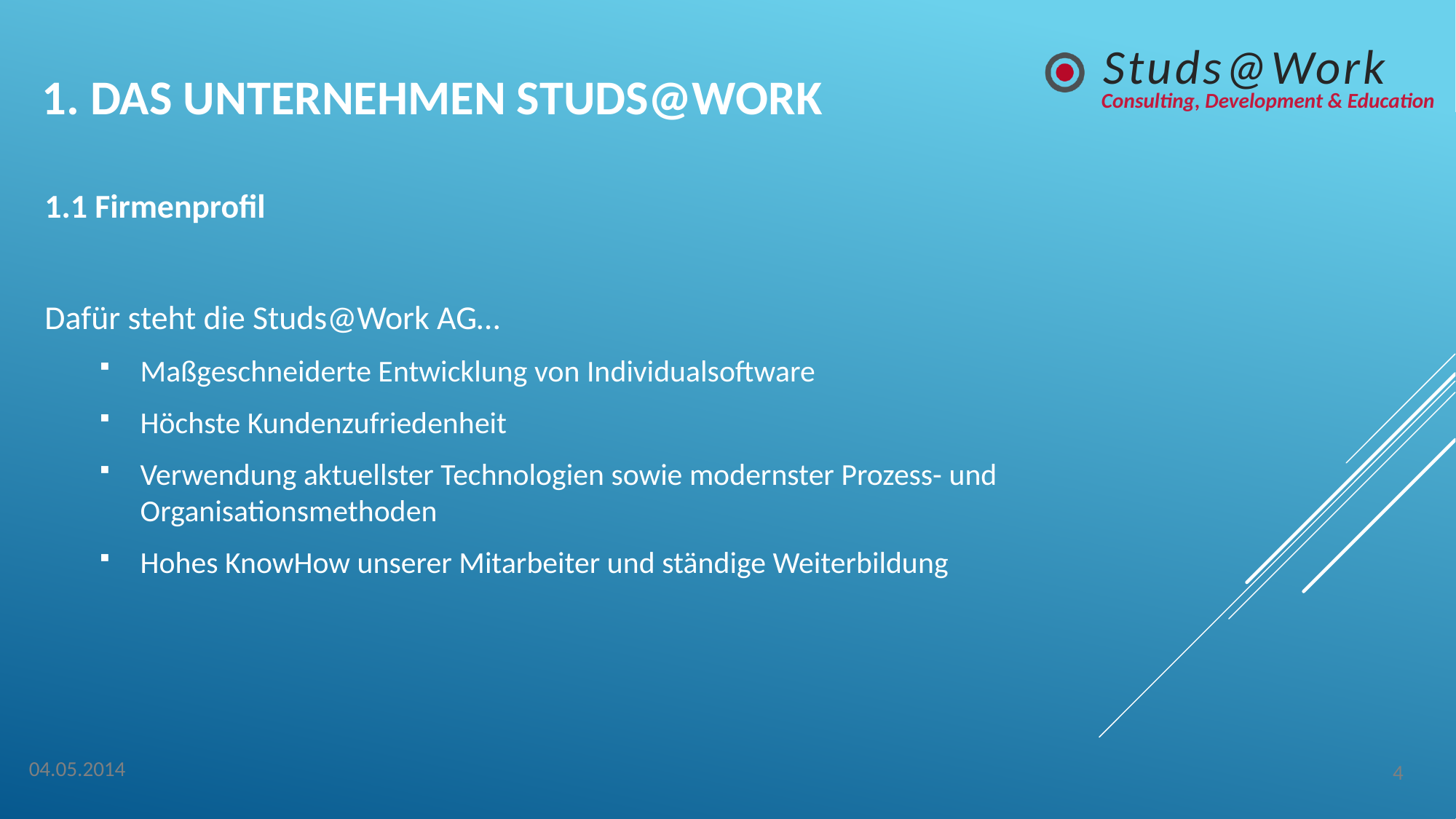

# 1. Das Unternehmen Studs@Work
1.1 Firmenprofil

Dafür steht die Studs@Work AG…
Maßgeschneiderte Entwicklung von Individualsoftware
Höchste Kundenzufriedenheit
Verwendung aktuellster Technologien sowie modernster Prozess- und Organisationsmethoden
Hohes KnowHow unserer Mitarbeiter und ständige Weiterbildung

4
04.05.2014